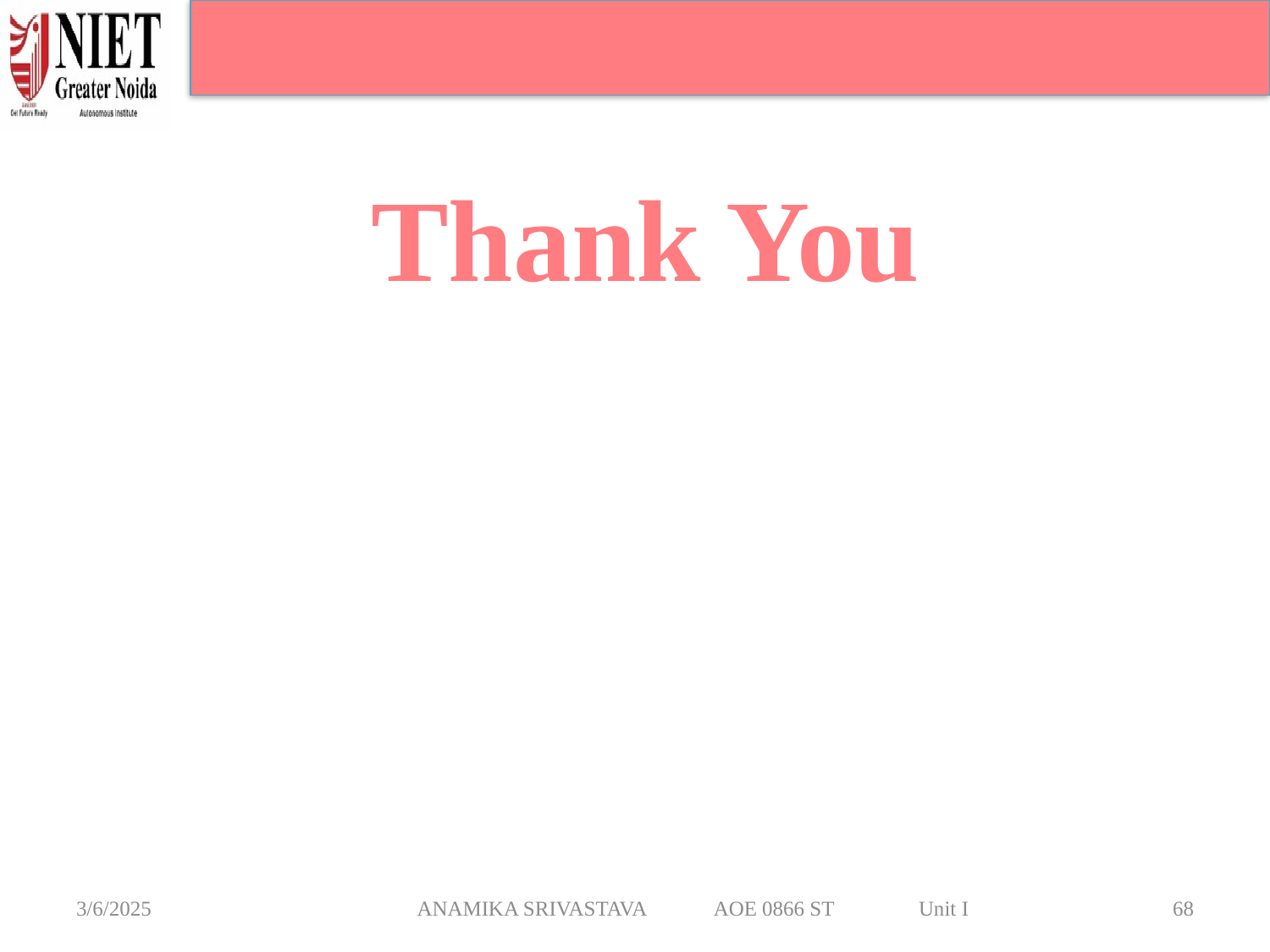

Thank You
3/6/2025
ANAMIKA SRIVASTAVA             AOE 0866 ST                Unit I
68